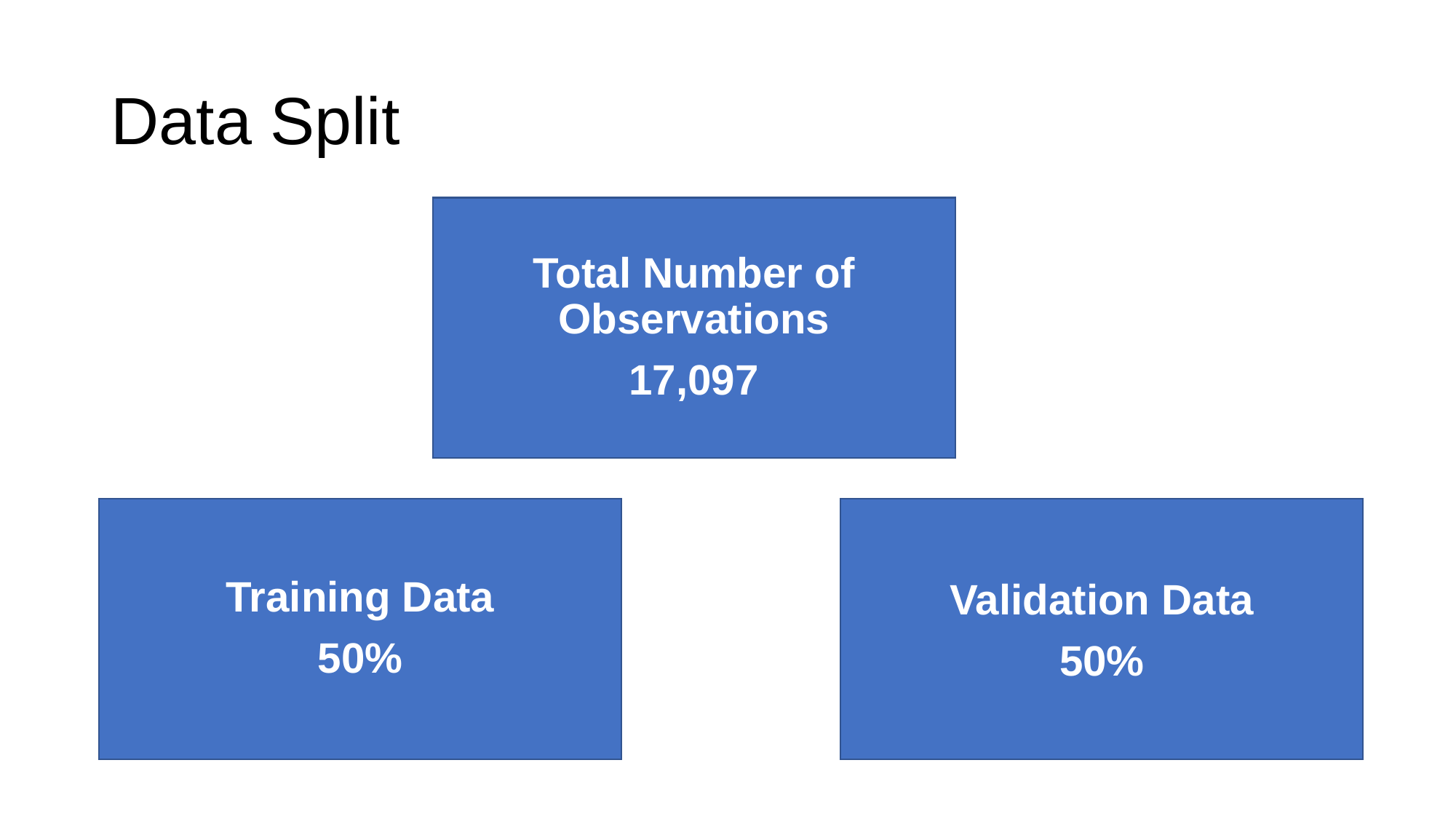

# Data Split
Total Number of Observations
17,097

Training Data
50%

Validation Data
50%